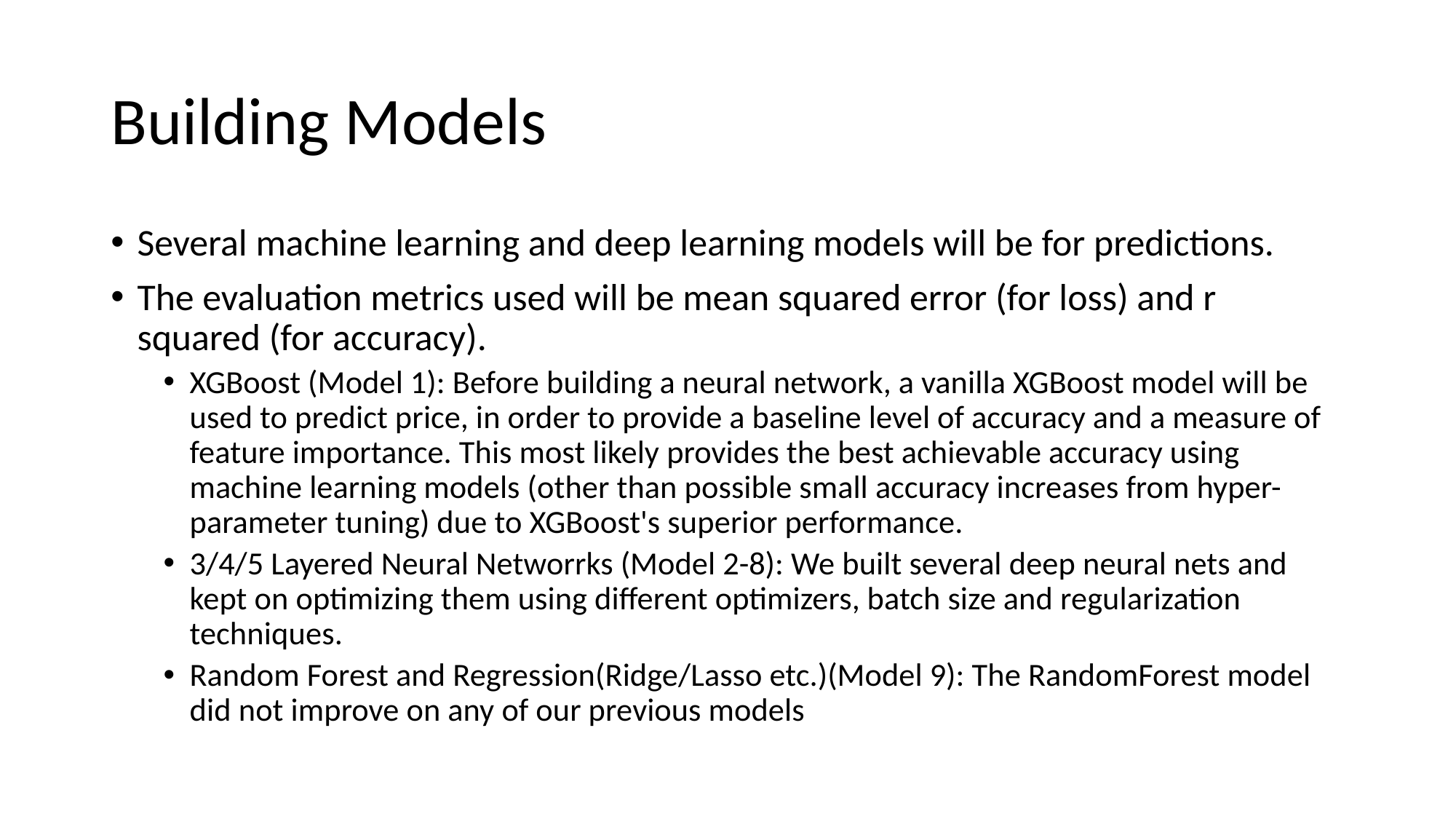

# Building Models
Several machine learning and deep learning models will be for predictions.
The evaluation metrics used will be mean squared error (for loss) and r squared (for accuracy).
XGBoost (Model 1): Before building a neural network, a vanilla XGBoost model will be used to predict price, in order to provide a baseline level of accuracy and a measure of feature importance. This most likely provides the best achievable accuracy using machine learning models (other than possible small accuracy increases from hyper-parameter tuning) due to XGBoost's superior performance.
3/4/5 Layered Neural Networrks (Model 2-8): We built several deep neural nets and kept on optimizing them using different optimizers, batch size and regularization techniques.
Random Forest and Regression(Ridge/Lasso etc.)(Model 9): The RandomForest model did not improve on any of our previous models